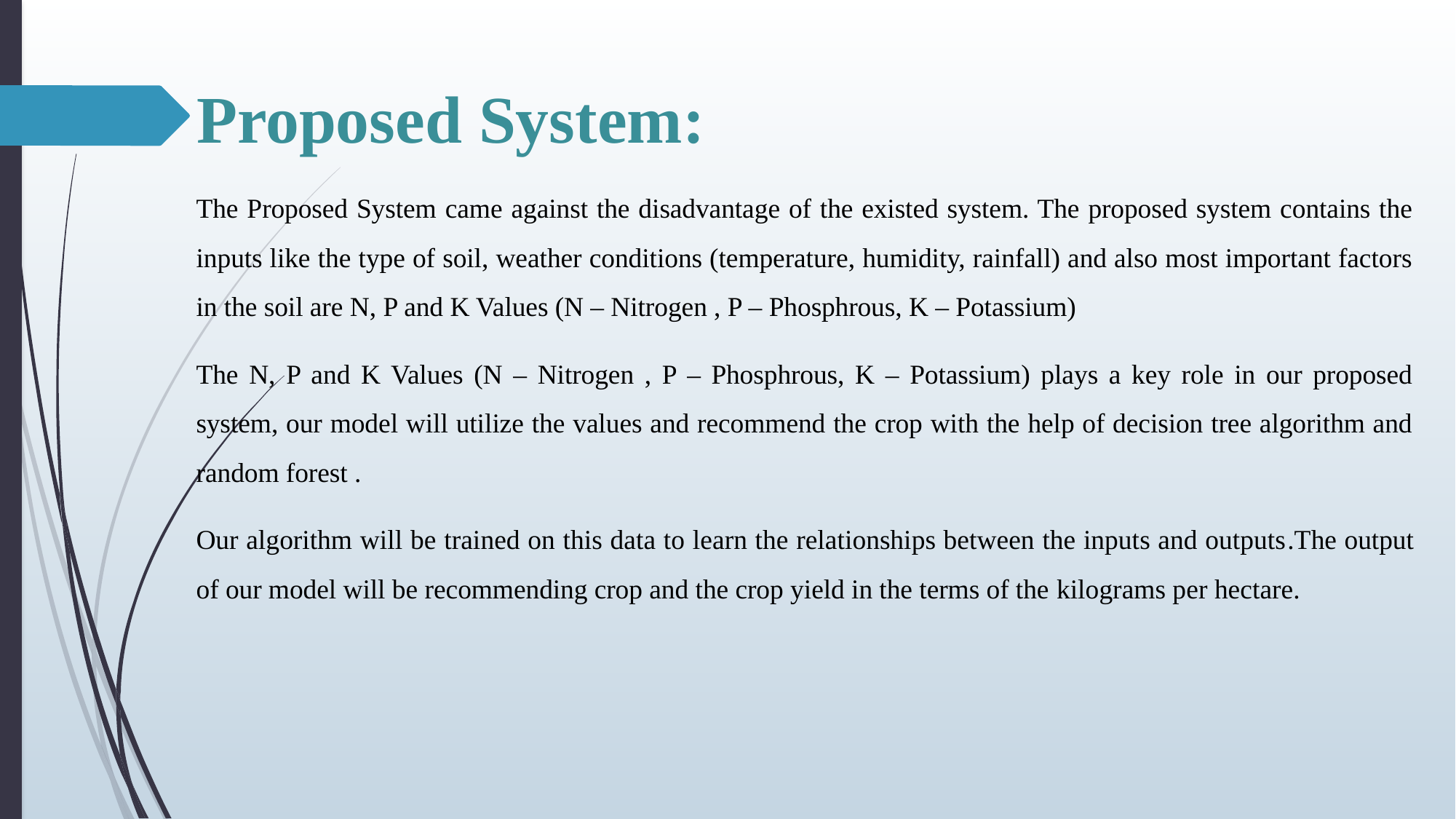

# Proposed System:
The Proposed System came against the disadvantage of the existed system. The proposed system contains the inputs like the type of soil, weather conditions (temperature, humidity, rainfall) and also most important factors in the soil are N, P and K Values (N – Nitrogen , P – Phosphrous, K – Potassium)
The N, P and K Values (N – Nitrogen , P – Phosphrous, K – Potassium) plays a key role in our proposed system, our model will utilize the values and recommend the crop with the help of decision tree algorithm and random forest .
Our algorithm will be trained on this data to learn the relationships between the inputs and outputs.The output of our model will be recommending crop and the crop yield in the terms of the kilograms per hectare.